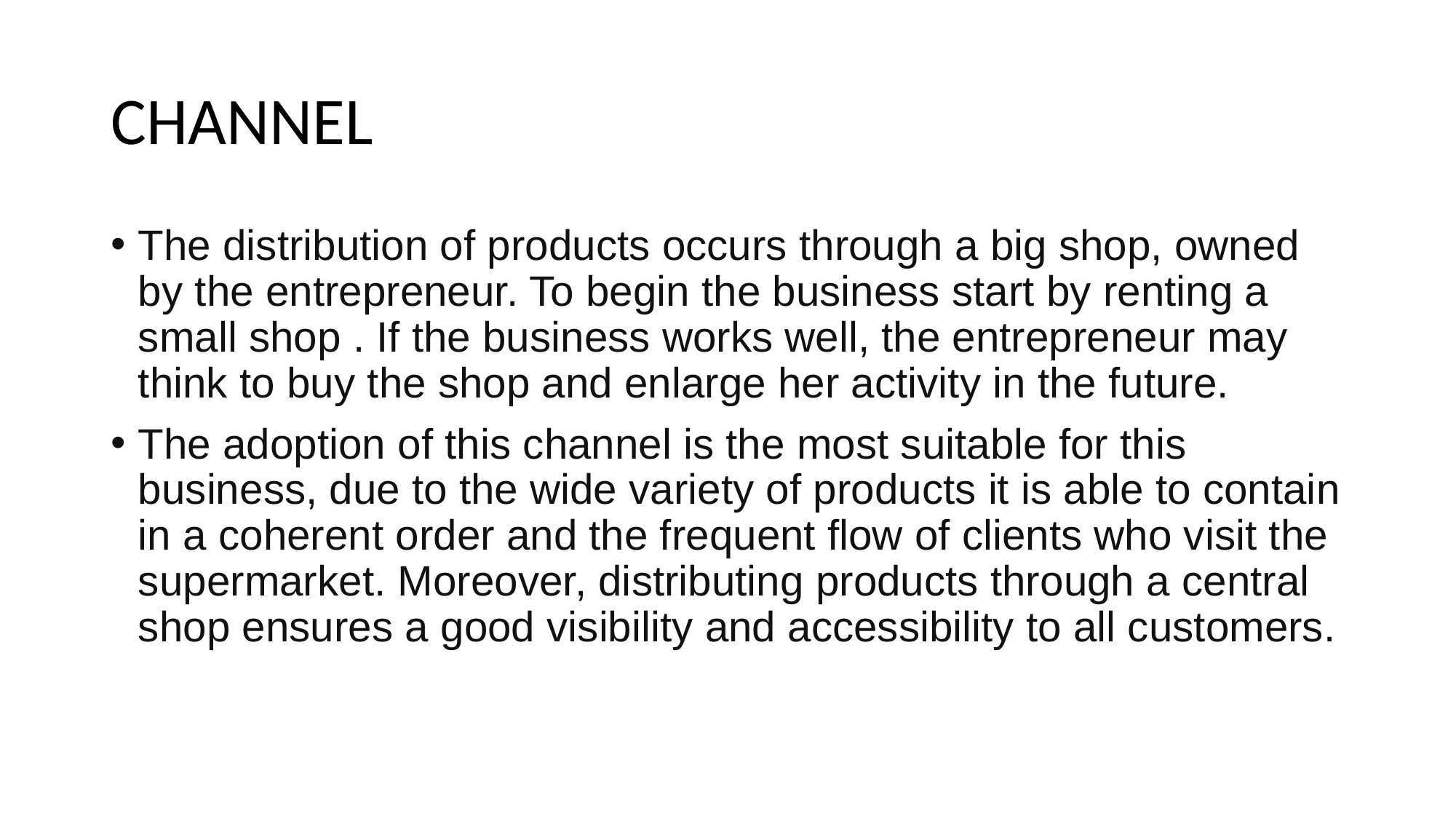

# CHANNEL
The distribution of products occurs through a big shop, owned by the entrepreneur. To begin the business start by renting a small shop . If the business works well, the entrepreneur may think to buy the shop and enlarge her activity in the future.
The adoption of this channel is the most suitable for this business, due to the wide variety of products it is able to contain in a coherent order and the frequent flow of clients who visit the supermarket. Moreover, distributing products through a central shop ensures a good visibility and accessibility to all customers.